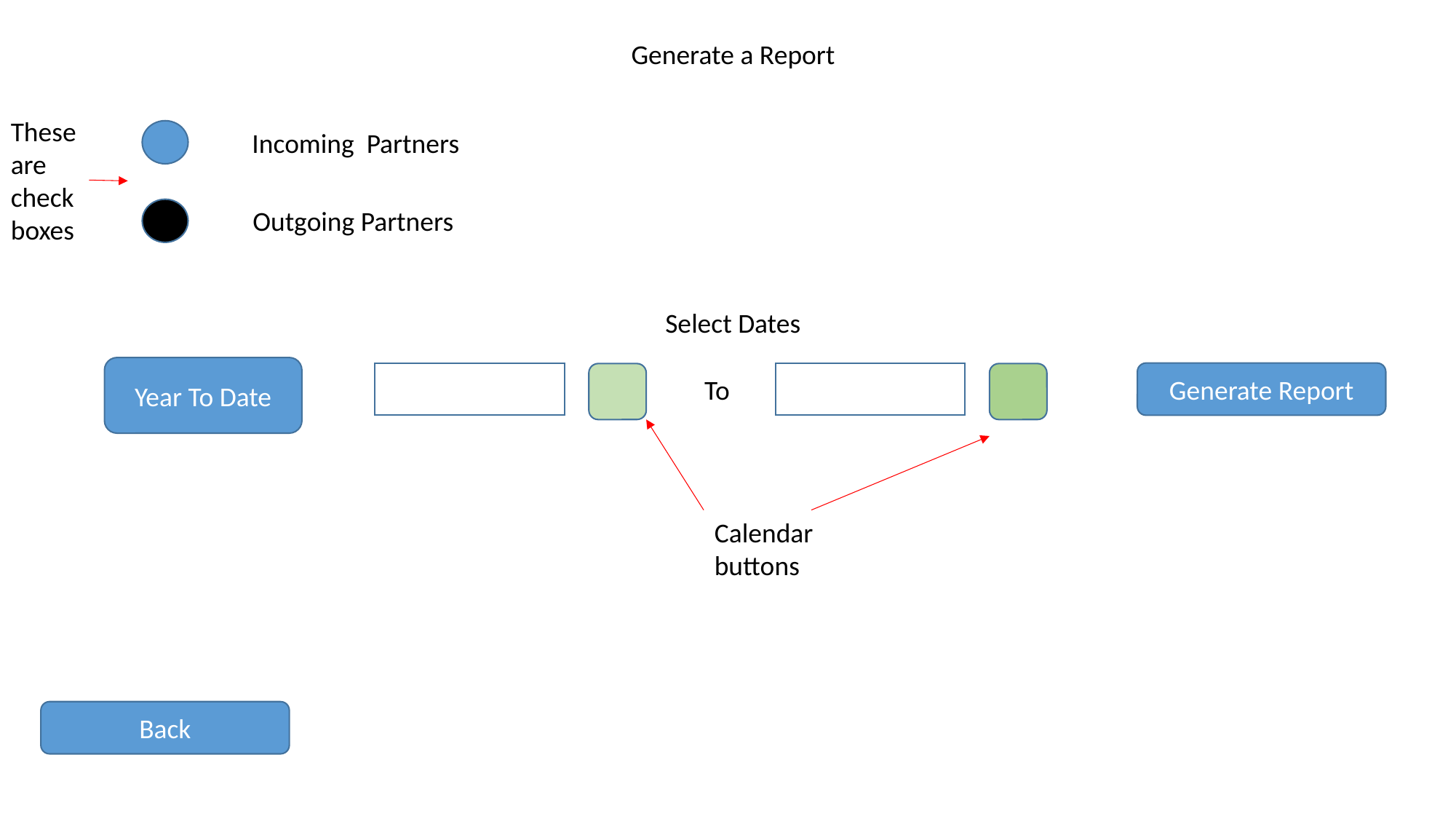

Generate a Report
Theseare check boxes

Incoming  Partners
Outgoing Partners

Select Dates
Year To Date
Generate Report

To
Calendar buttons
Back